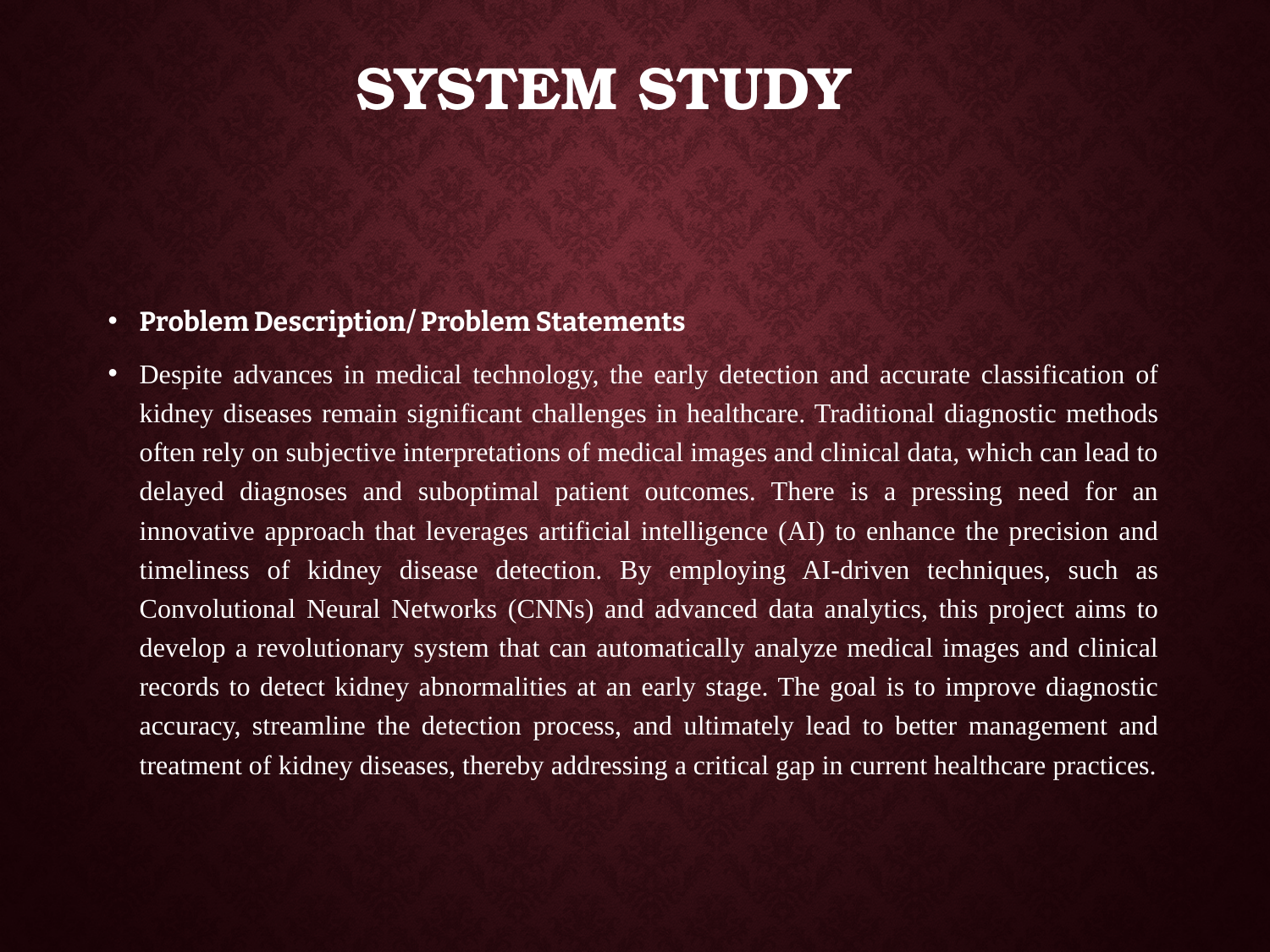

# SYSTEM STUDY
Problem Description/ Problem Statements
Despite advances in medical technology, the early detection and accurate classification of kidney diseases remain significant challenges in healthcare. Traditional diagnostic methods often rely on subjective interpretations of medical images and clinical data, which can lead to delayed diagnoses and suboptimal patient outcomes. There is a pressing need for an innovative approach that leverages artificial intelligence (AI) to enhance the precision and timeliness of kidney disease detection. By employing AI-driven techniques, such as Convolutional Neural Networks (CNNs) and advanced data analytics, this project aims to develop a revolutionary system that can automatically analyze medical images and clinical records to detect kidney abnormalities at an early stage. The goal is to improve diagnostic accuracy, streamline the detection process, and ultimately lead to better management and treatment of kidney diseases, thereby addressing a critical gap in current healthcare practices.